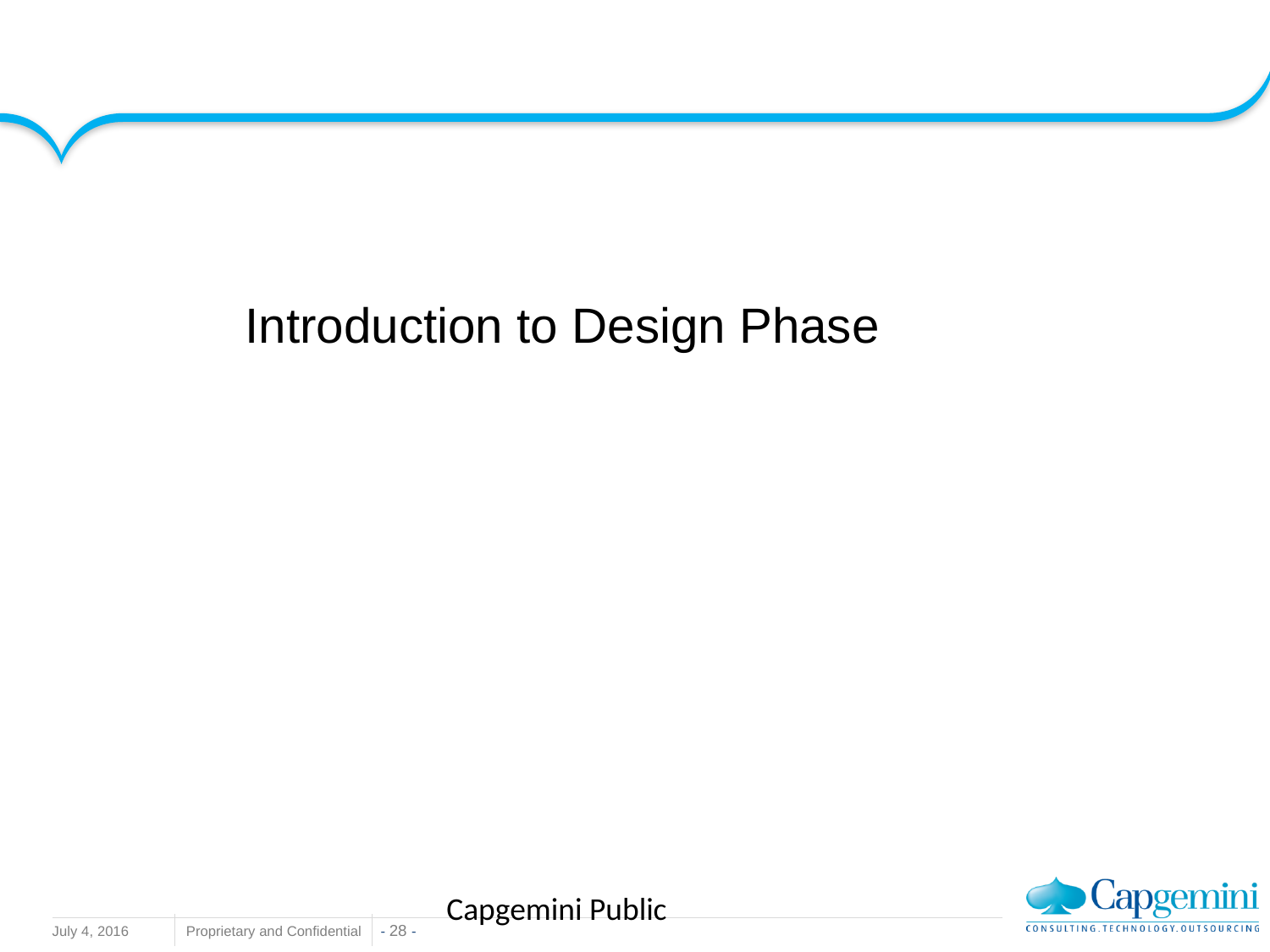

# Introduction to Design Phase
Capgemini Public